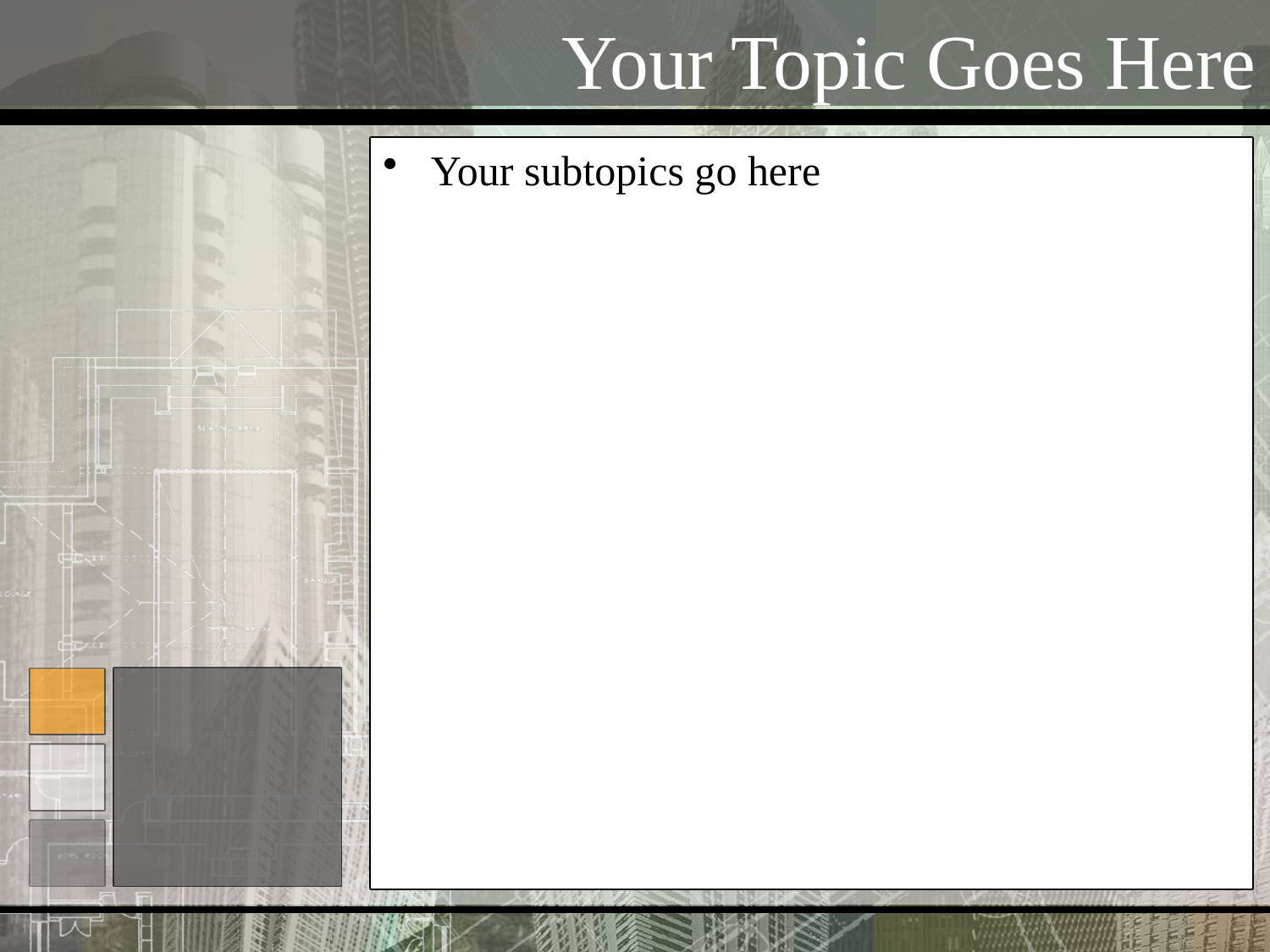

# Your Topic Goes Here
Your subtopics go here